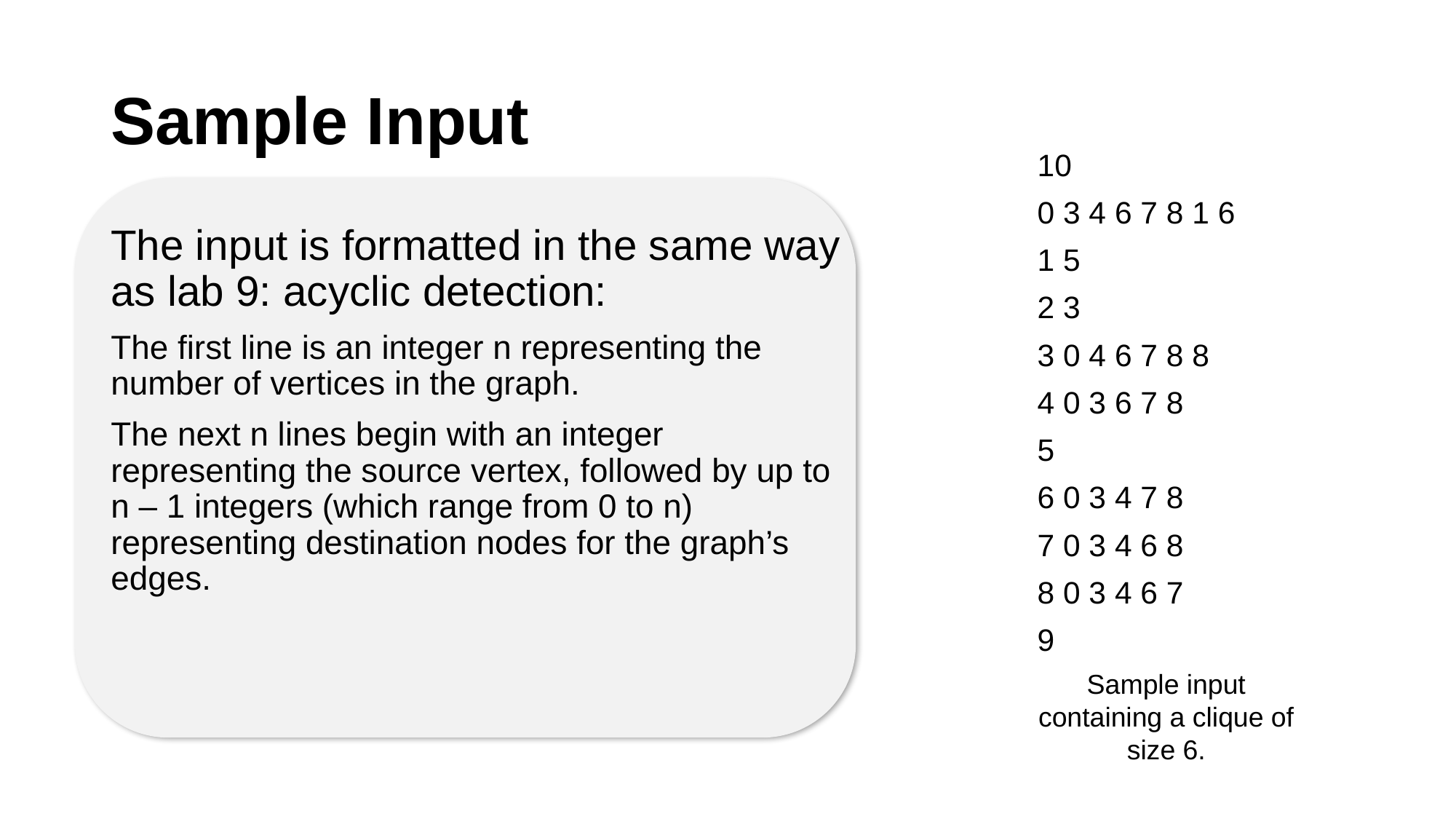

# Sample Input
10
0 3 4 6 7 8 1 6
1 5
2 3
3 0 4 6 7 8 8
4 0 3 6 7 8
5
6 0 3 4 7 8
7 0 3 4 6 8
8 0 3 4 6 7
9
Sample input containing a clique of size 6.

The input is formatted in the same way as lab 9: acyclic detection:
The first line is an integer n representing the number of vertices in the graph.
The next n lines begin with an integer representing the source vertex, followed by up to n – 1 integers (which range from 0 to n) representing destination nodes for the graph’s edges.